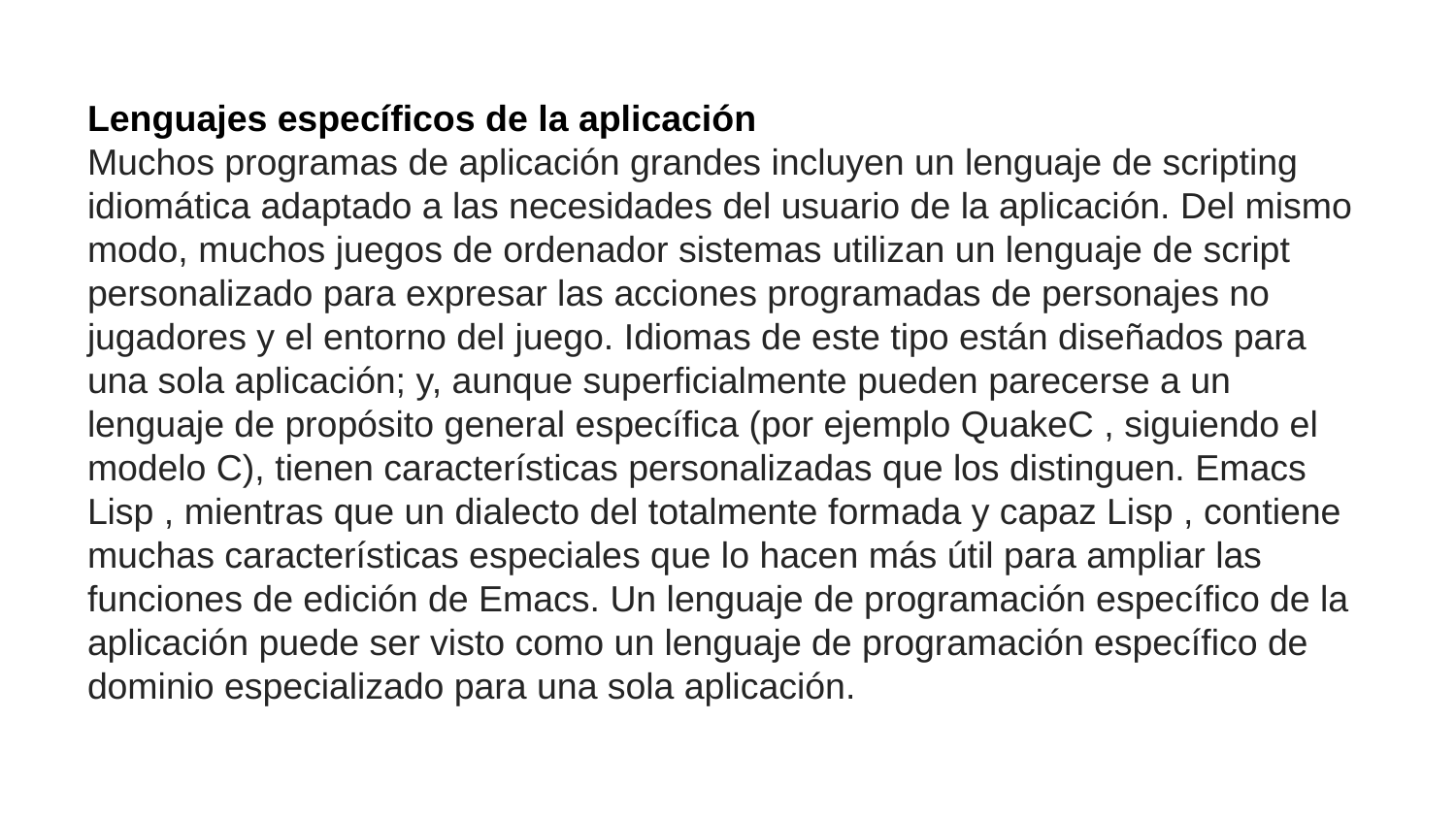

Lenguajes específicos de la aplicación
Muchos programas de aplicación grandes incluyen un lenguaje de scripting idiomática adaptado a las necesidades del usuario de la aplicación. Del mismo modo, muchos juegos de ordenador sistemas utilizan un lenguaje de script personalizado para expresar las acciones programadas de personajes no jugadores y el entorno del juego. Idiomas de este tipo están diseñados para una sola aplicación; y, aunque superficialmente pueden parecerse a un lenguaje de propósito general específica (por ejemplo QuakeC , siguiendo el modelo C), tienen características personalizadas que los distinguen. Emacs Lisp , mientras que un dialecto del totalmente formada y capaz Lisp , contiene muchas características especiales que lo hacen más útil para ampliar las funciones de edición de Emacs. Un lenguaje de programación específico de la aplicación puede ser visto como un lenguaje de programación específico de dominio especializado para una sola aplicación.